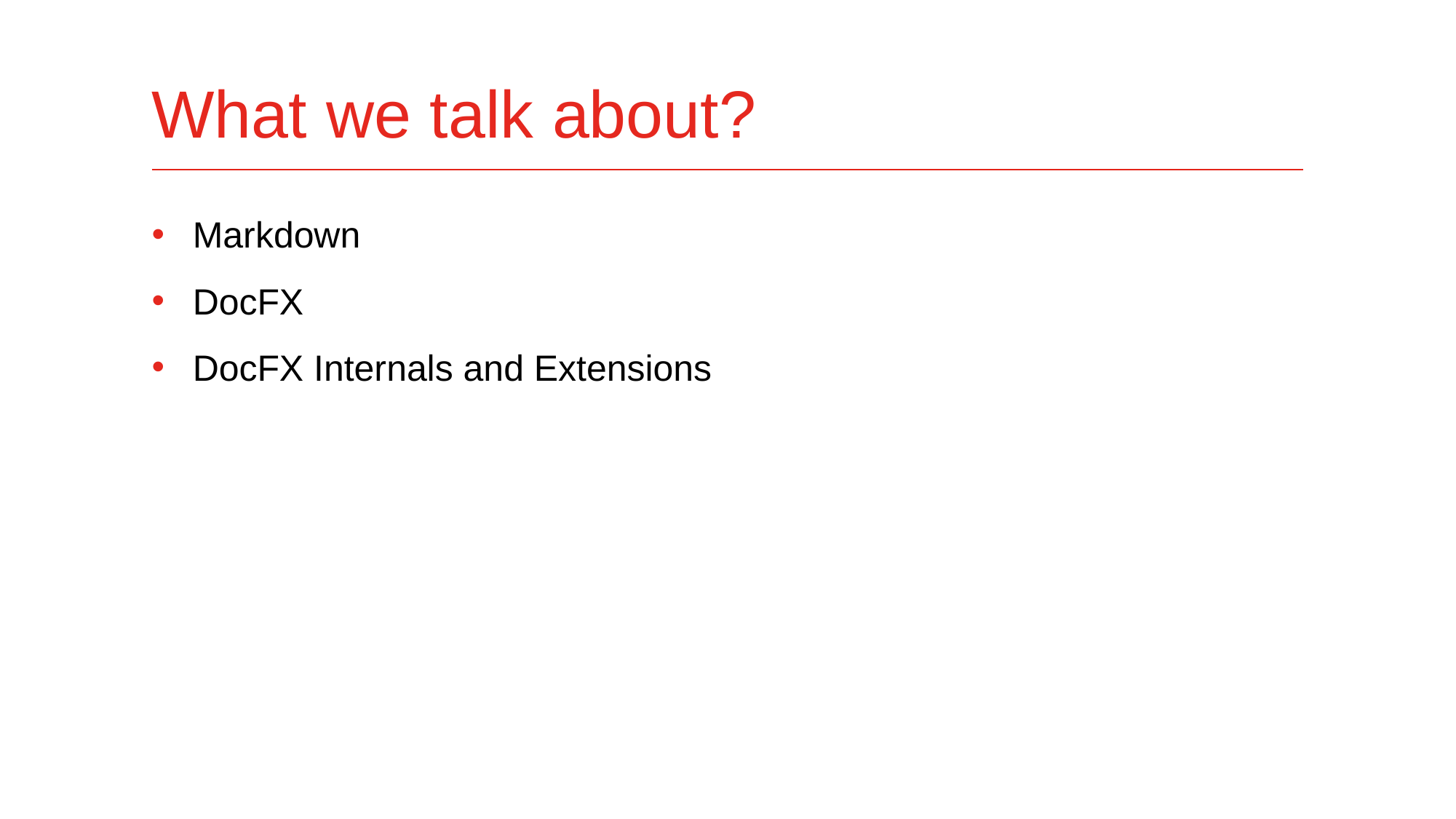

# What we talk about?
Markdown
DocFX
DocFX Internals and Extensions